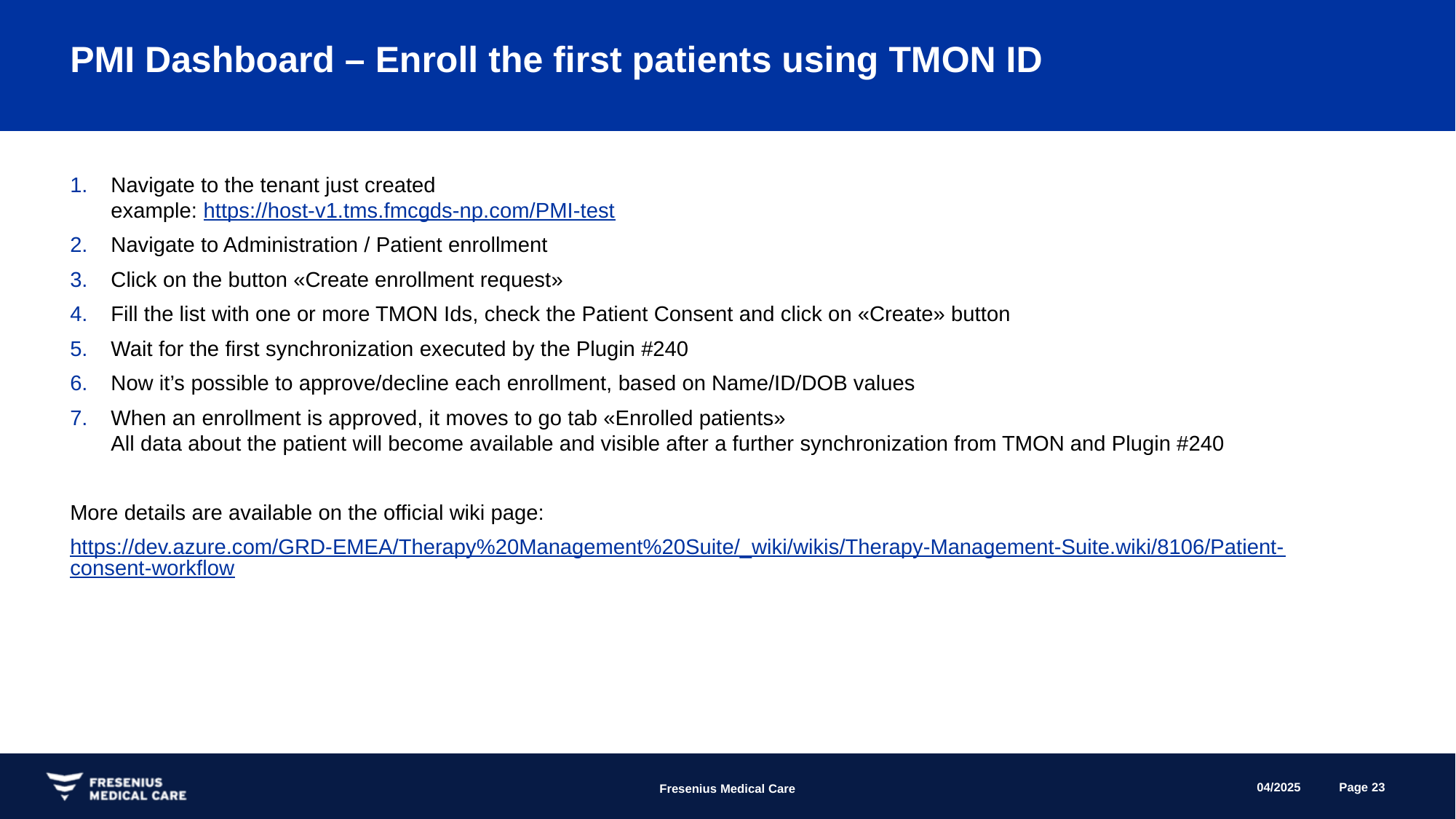

# PMI Dashboard – Enroll the first patients using TMON ID
Navigate to the tenant just created
example: https://host-v1.tms.fmcgds-np.com/PMI-test
Navigate to Administration / Patient enrollment
Click on the button «Create enrollment request»
Fill the list with one or more TMON Ids, check the Patient Consent and click on «Create» button
Wait for the first synchronization executed by the Plugin #240
Now it’s possible to approve/decline each enrollment, based on Name/ID/DOB values
When an enrollment is approved, it moves to go tab «Enrolled patients»
All data about the patient will become available and visible after a further synchronization from TMON and Plugin #240

More details are available on the official wiki page:
https://dev.azure.com/GRD-EMEA/Therapy%20Management%20Suite/_wiki/wikis/Therapy-Management-Suite.wiki/8106/Patient-consent-workflow

04/2025
Page 23